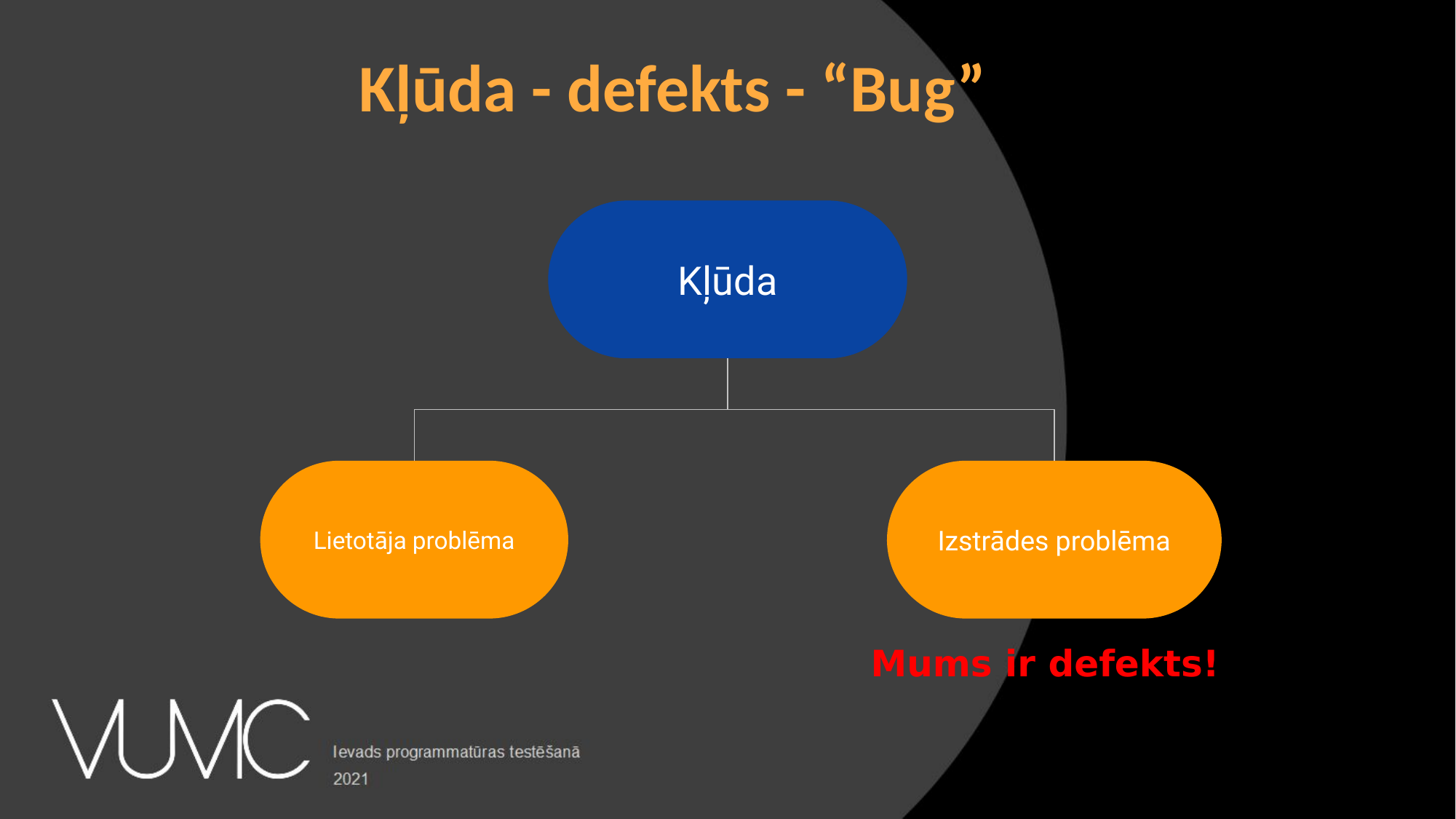

Kļūda - defekts - “Bug”
Kļūda
Lietotāja problēma
Izstrādes problēma
Mums ir defekts!